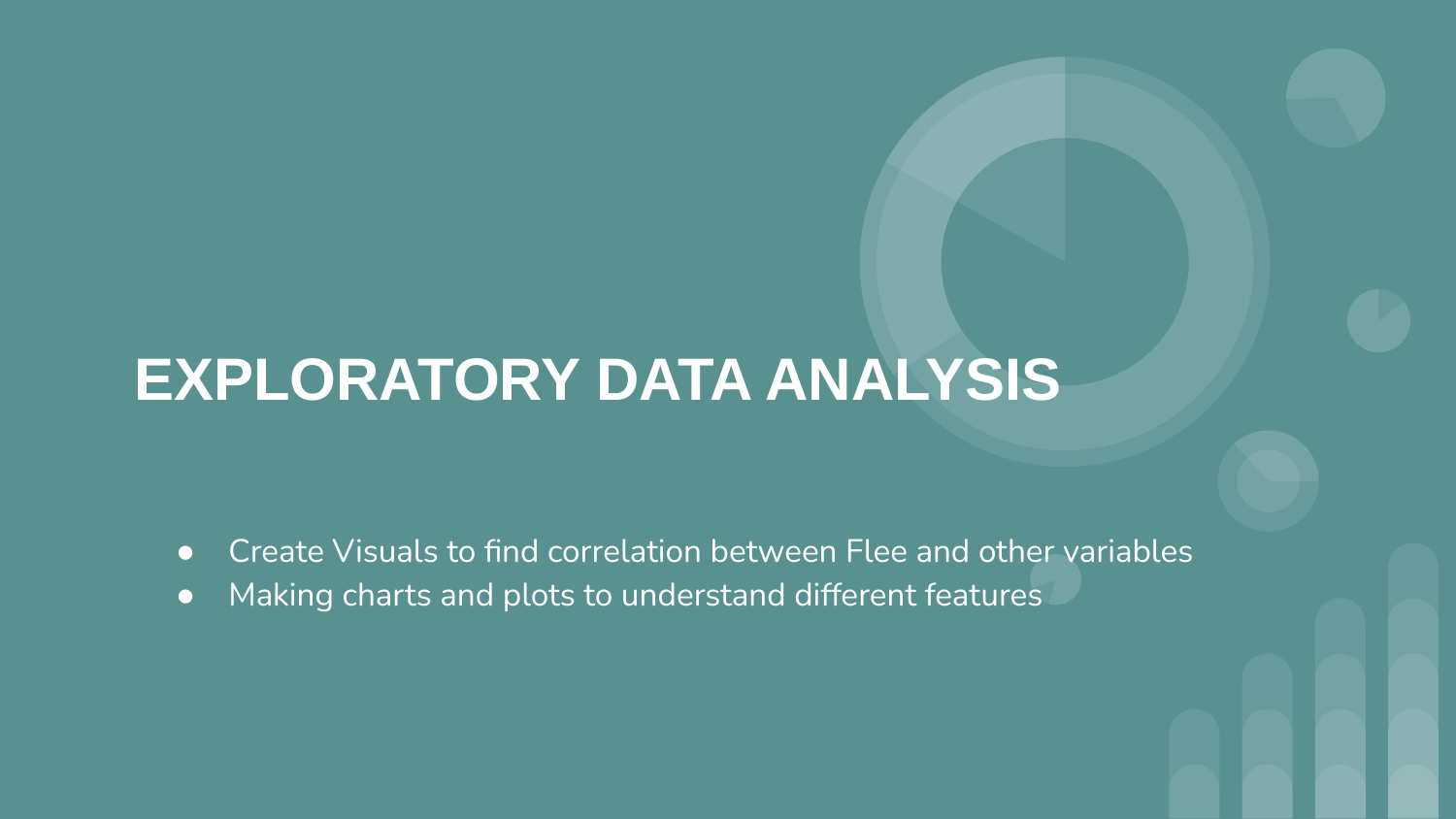

# EXPLORATORY DATA ANALYSIS
Create Visuals to find correlation between Flee and other variables
Making charts and plots to understand different features